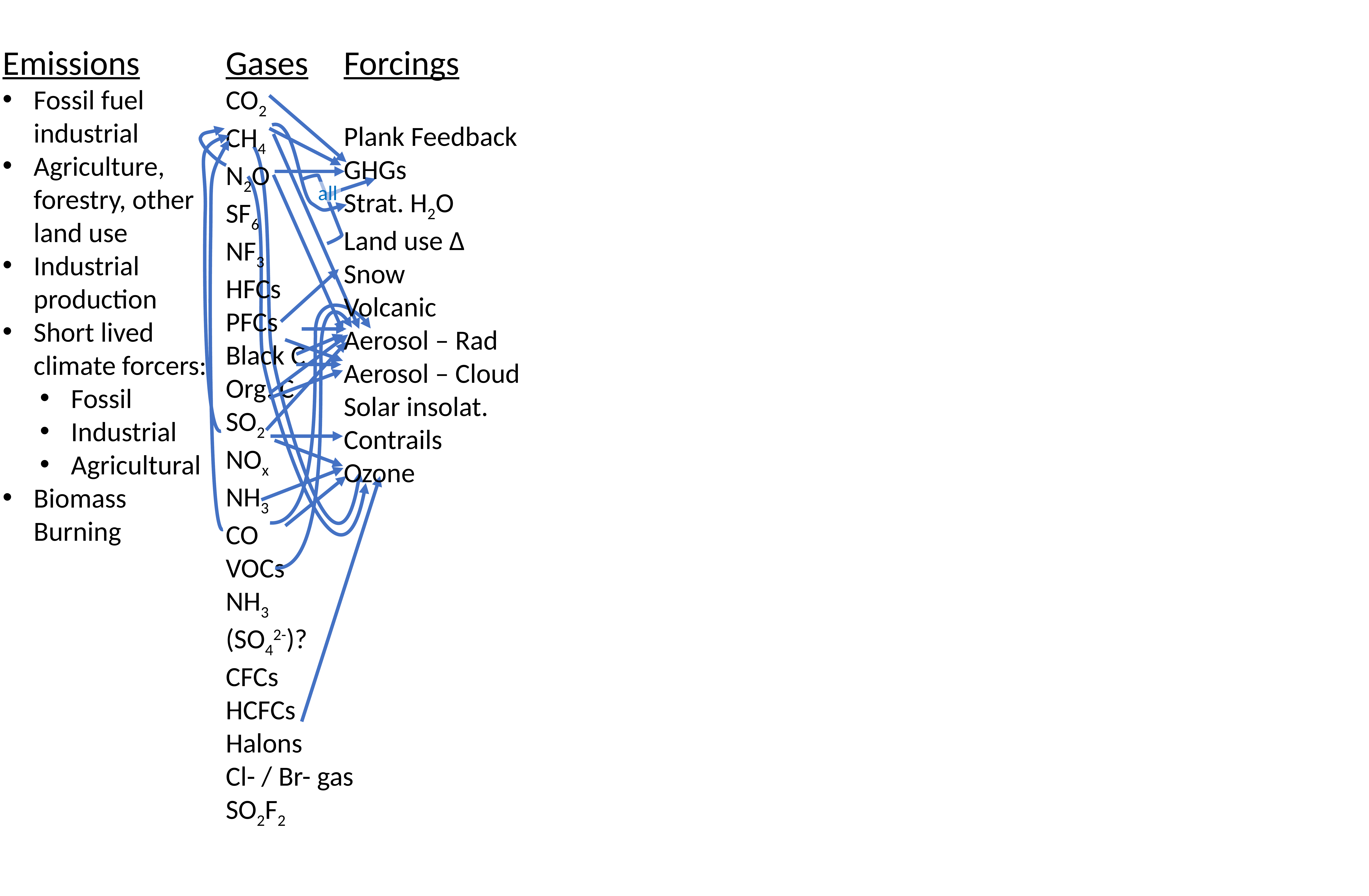

Emissions
Fossil fuel industrial
Agriculture, forestry, other land use
Industrial production
Short lived climate forcers:
Fossil
Industrial
Agricultural
Biomass Burning

Gases
CO2
CH4
N2O
SF6
NF3
HFCs
PFCs
Black C
Org. C
SO2
NOx
NH3
CO
VOCs
NH3
(SO42-)?
CFCs
HCFCs
Halons
Cl- / Br- gas
SO2F2
Forcings

Plank Feedback
GHGs
Strat. H2O
Land use Δ
Snow
Volcanic
Aerosol – Rad
Aerosol – Cloud
Solar insolat.
Contrails
Ozone

all